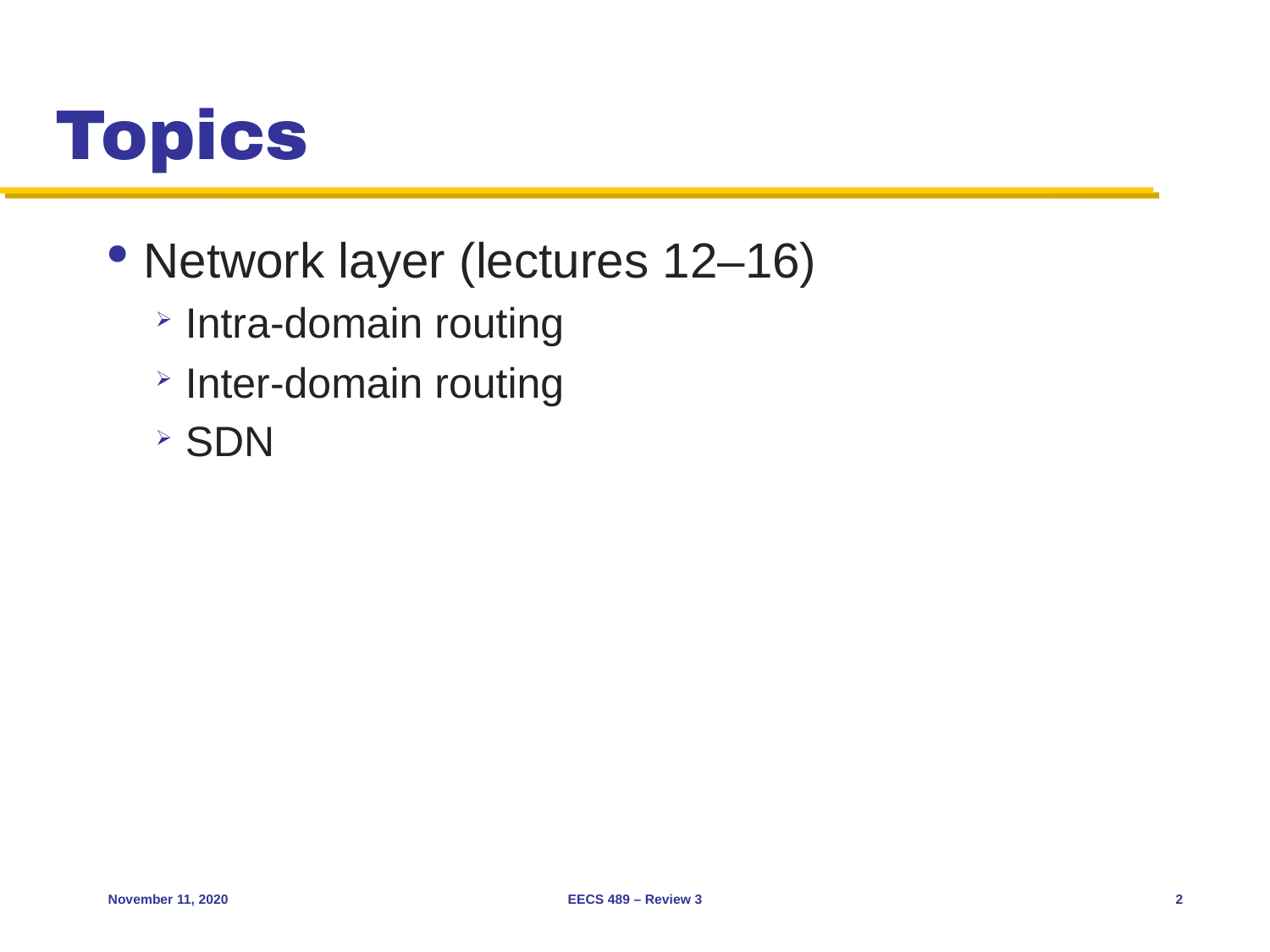

# Topics
Network layer (lectures 12–16)
Intra-domain routing
Inter-domain routing
SDN
November 11, 2020
EECS 489 – Review 3
2